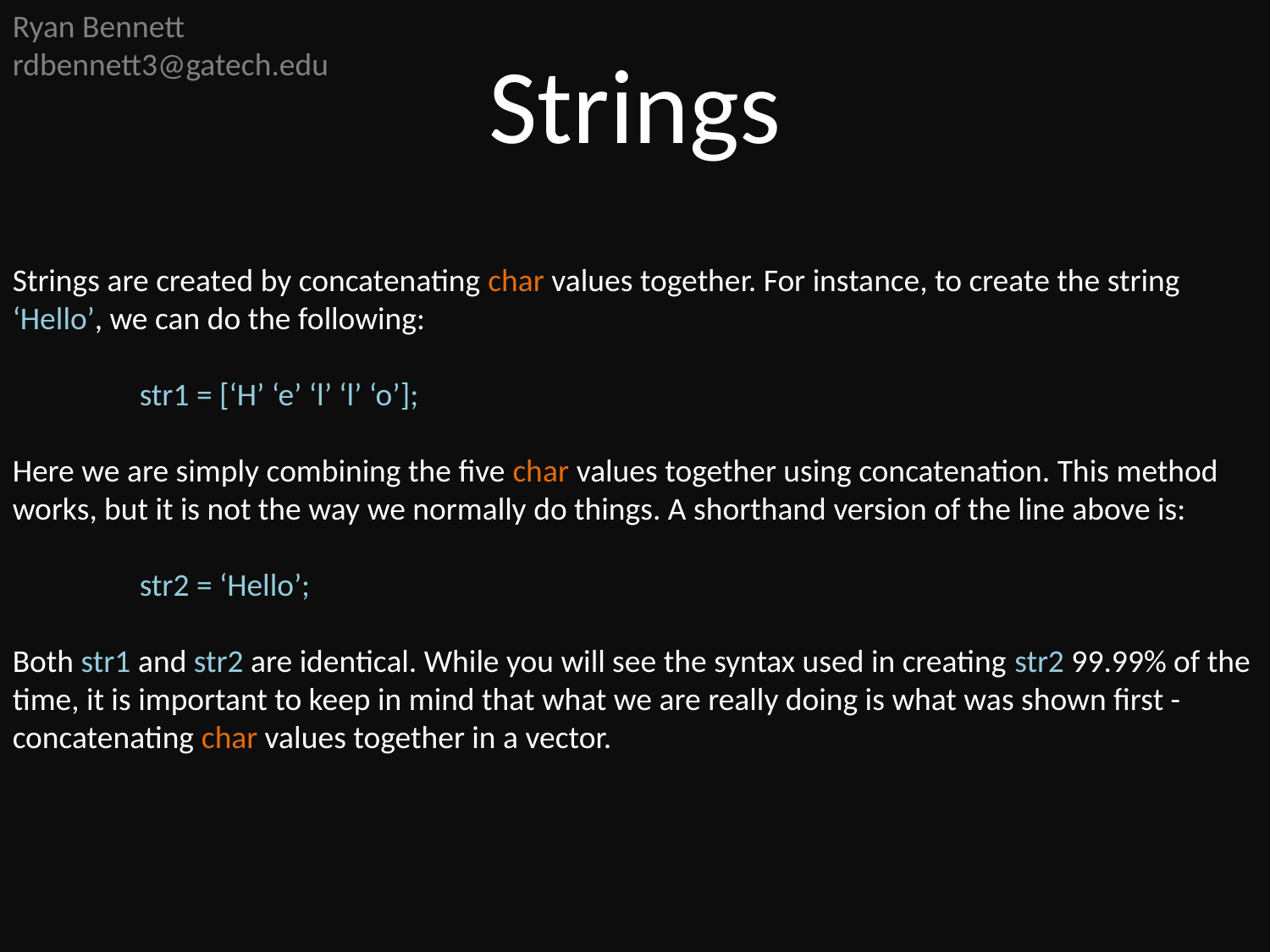

Ryan Bennett
rdbennett3@gatech.edu
Strings
Strings are created by concatenating char values together. For instance, to create the string ‘Hello’, we can do the following:

	str1 = [‘H’ ‘e’ ‘l’ ‘l’ ‘o’];

Here we are simply combining the five char values together using concatenation. This method works, but it is not the way we normally do things. A shorthand version of the line above is:

	str2 = ‘Hello’;

Both str1 and str2 are identical. While you will see the syntax used in creating str2 99.99% of the time, it is important to keep in mind that what we are really doing is what was shown first - concatenating char values together in a vector.